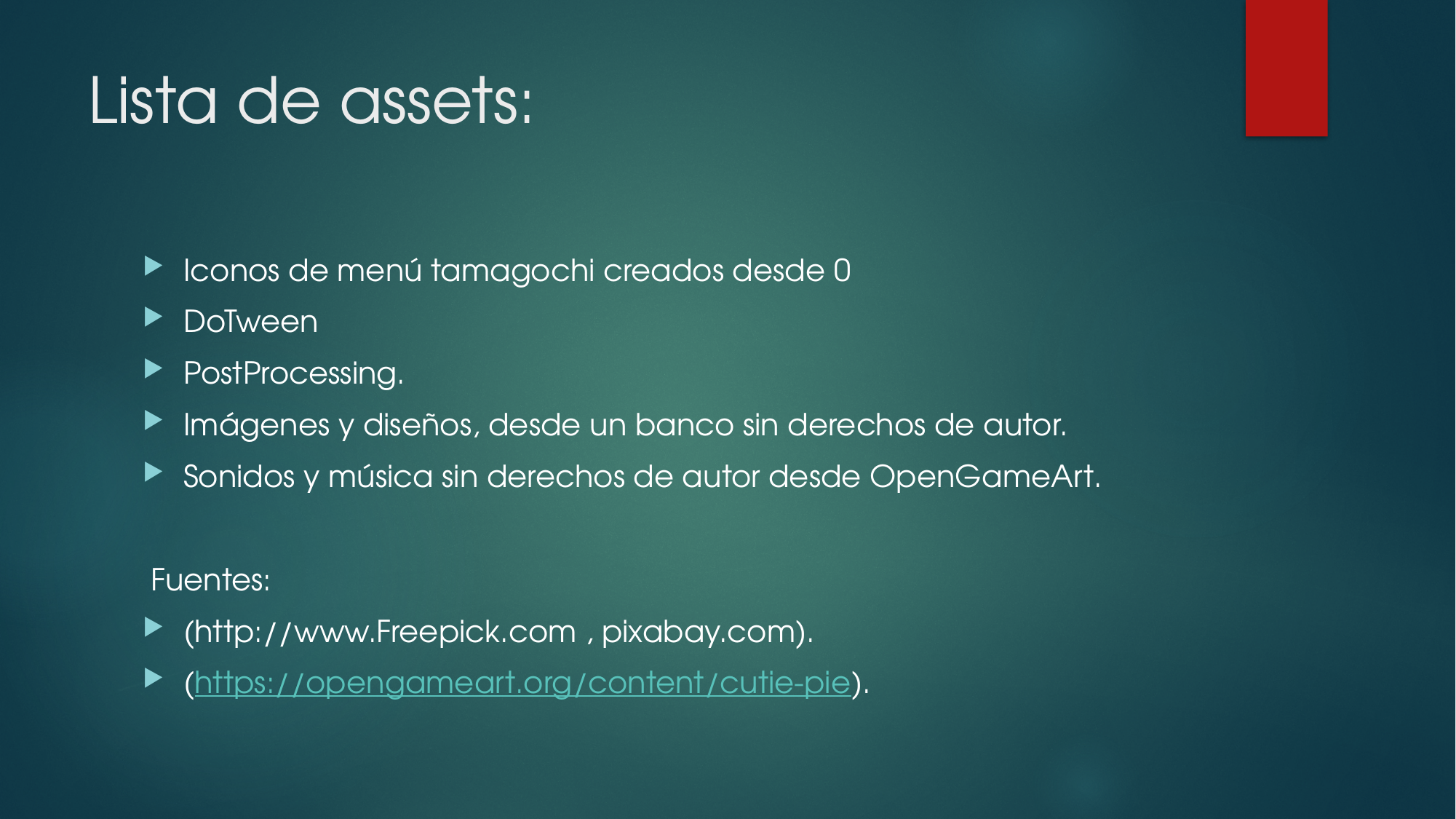

# Lista de assets:
Iconos de menú tamagochi creados desde 0
DoTween
PostProcessing.
Imágenes y diseños, desde un banco sin derechos de autor.
Sonidos y música sin derechos de autor desde OpenGameArt.

 Fuentes:
(http://www.Freepick.com , pixabay.com).
(https://opengameart.org/content/cutie-pie).